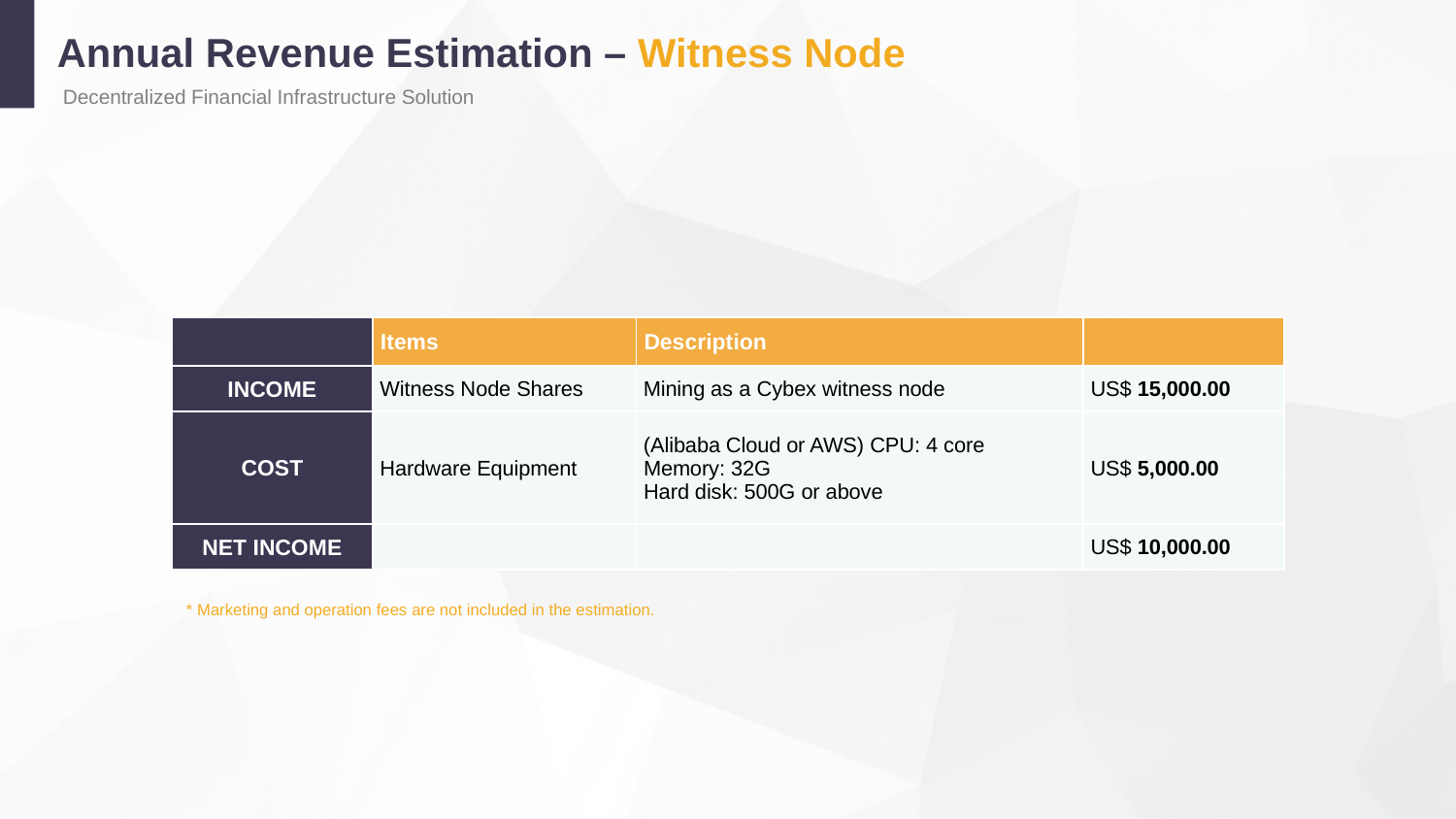

Annual Revenue Estimation – Witness Node
Decentralized Financial Infrastructure Solution
|  | Items | Description |  |
| --- | --- | --- | --- |
| INCOME | Witness Node Shares | Mining as a Cybex witness node | US$ 15,000.00 |
| COST | Hardware Equipment | (Alibaba Cloud or AWS) CPU: 4 core Memory: 32G Hard disk: 500G or above | US$ 5,000.00 |
| NET INCOME |  |  | US$ 10,000.00 |
* Marketing and operation fees are not included in the estimation.